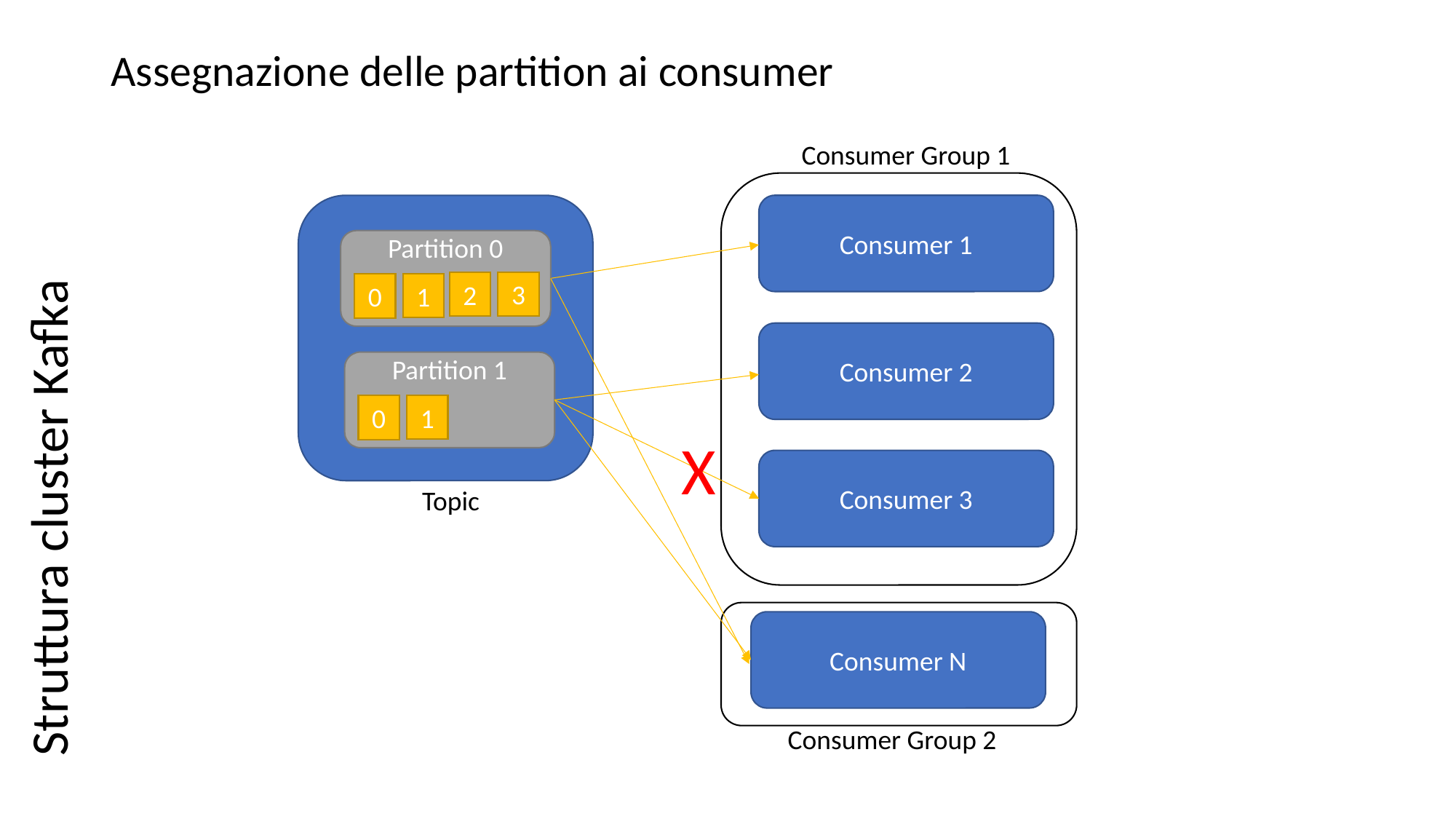

# Assegnazione delle partition ai consumer
Struttura cluster Kafka
Consumer Group 1

Consumer 1
Partition 0

3
2
1
0
Consumer 2
Partition 1

1
0
X
Consumer 3
Topic

Consumer N
Consumer Group 2